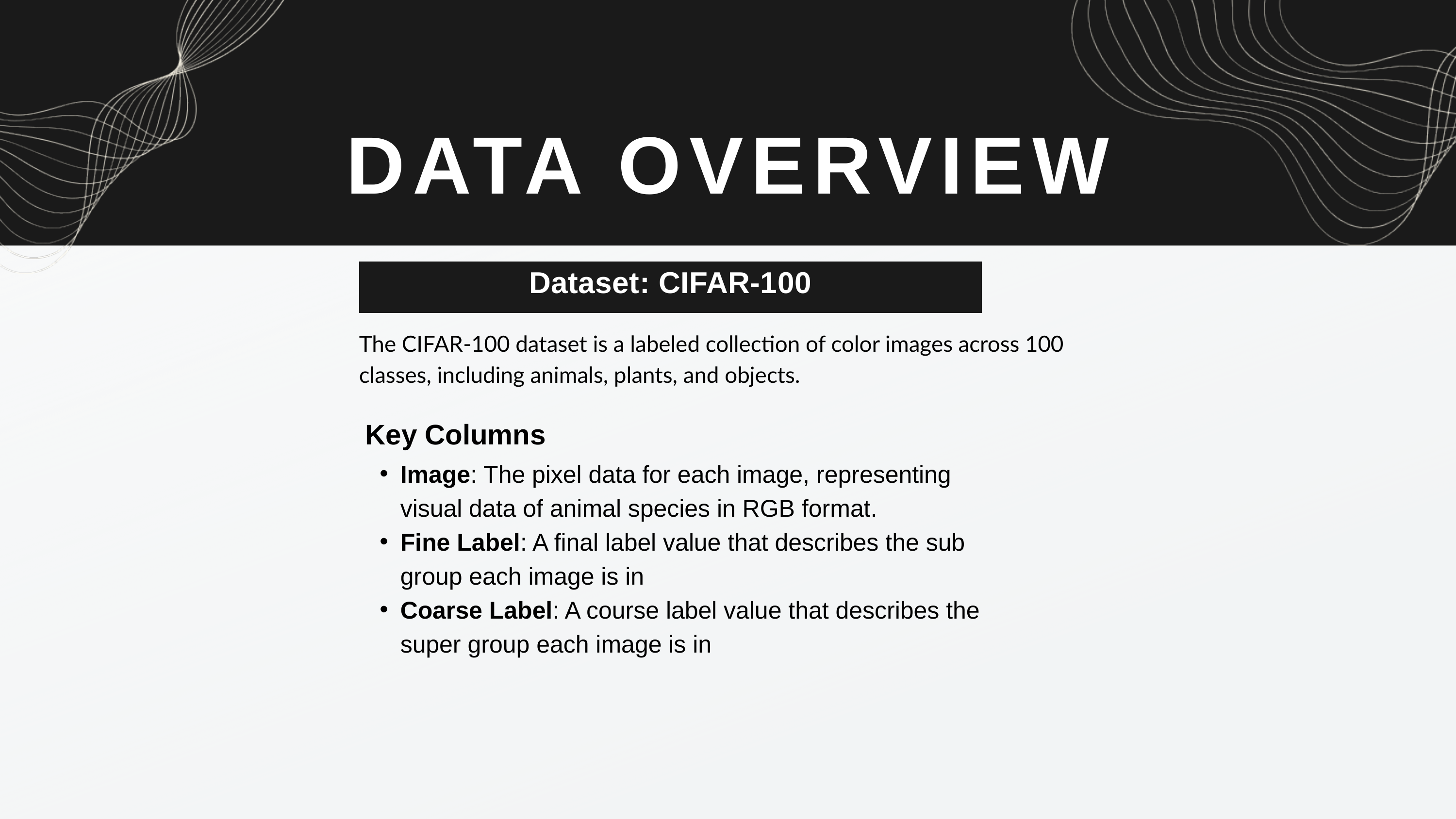

DATA OVERVIEW

Dataset: CIFAR-100
The CIFAR-100 dataset is a labeled collection of color images across 100 classes, including animals, plants, and objects.

Key Columns
Image: The pixel data for each image, representing visual data of animal species in RGB format.
Fine Label: A final label value that describes the sub group each image is in
Coarse Label: A course label value that describes the super group each image is in